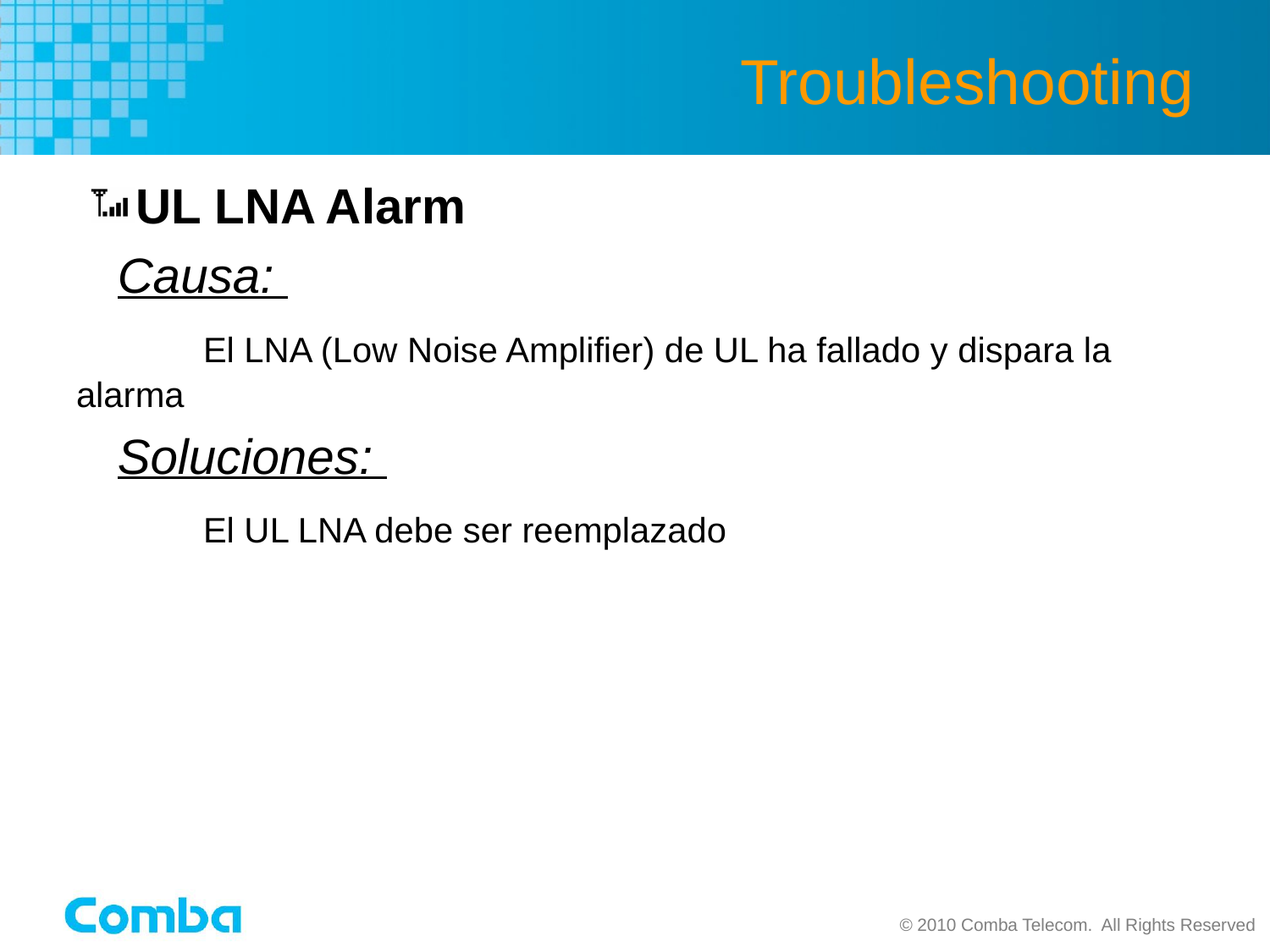

# Troubleshooting
UL LNA Alarm
   Causa:
	El LNA (Low Noise Amplifier) de UL ha fallado y dispara la alarma
   Soluciones:
	El UL LNA debe ser reemplazado